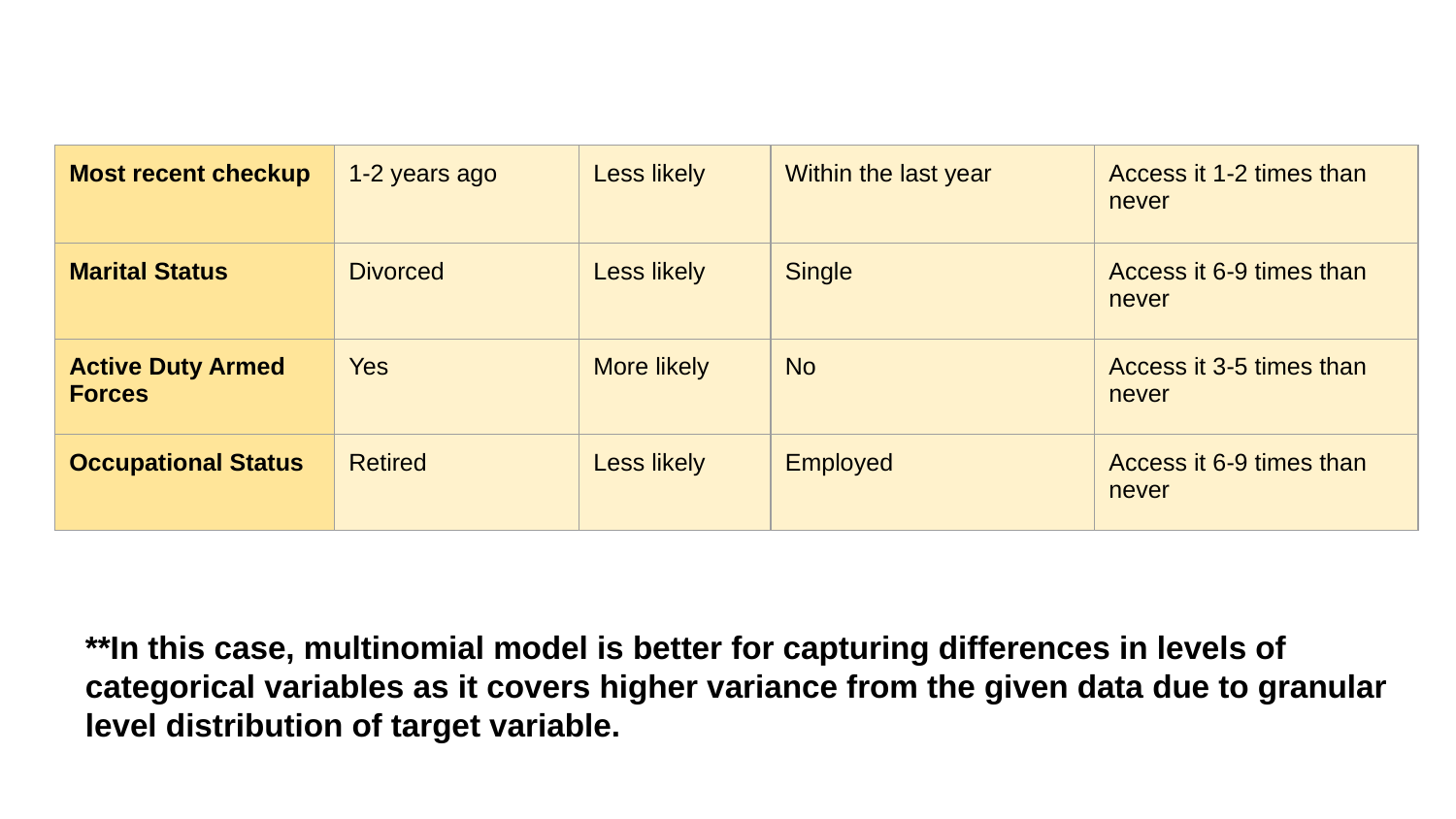

| Most recent checkup | 1-2 years ago | Less likely | Within the last year | Access it 1-2 times than never |
| --- | --- | --- | --- | --- |
| Marital Status | Divorced | Less likely | Single | Access it 6-9 times than never |
| Active Duty Armed Forces | Yes | More likely | No | Access it 3-5 times than never |
| Occupational Status | Retired | Less likely | Employed | Access it 6-9 times than never |
**In this case, multinomial model is better for capturing differences in levels of  categorical variables as it covers higher variance from the given data due to granular level distribution of target variable.